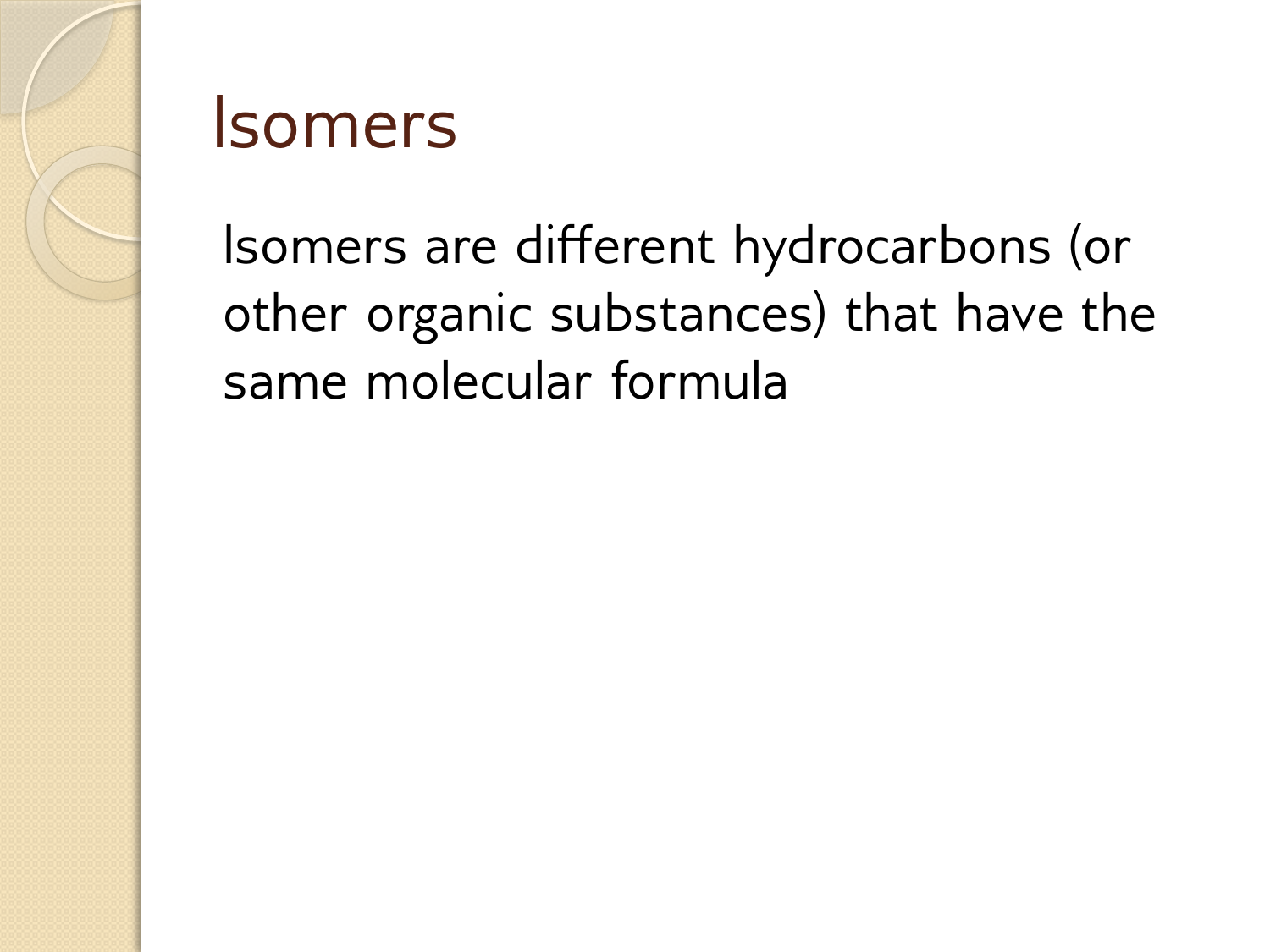

# Isomers
Isomers are different hydrocarbons (or other organic substances) that have the same molecular formula